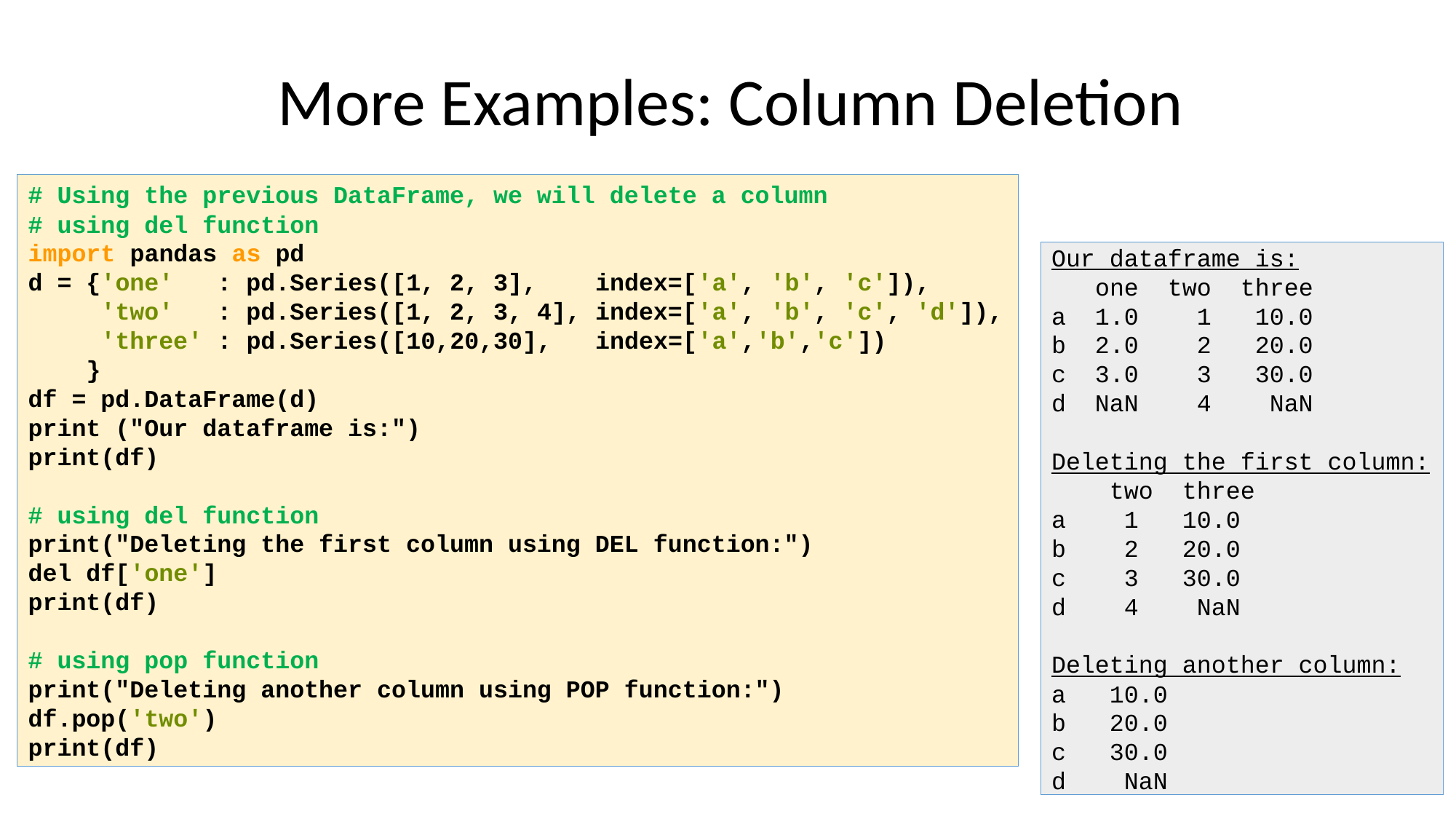

# More Examples: Column Deletion
# Using the previous DataFrame, we will delete a column
# using del function
import pandas as pd
d = {'one'   : pd.Series([1, 2, 3],    index=['a', 'b', 'c']),
     'two'   : pd.Series([1, 2, 3, 4], index=['a', 'b', 'c', 'd']),
     'three' : pd.Series([10,20,30],   index=['a','b','c'])
    }
df = pd.DataFrame(d)
print ("Our dataframe is:")
print(df)

# using del function
print("Deleting the first column using DEL function:")
del df['one']
print(df)

# using pop function
print("Deleting another column using POP function:")
df.pop('two')
print(df)
Our dataframe is:
   one  two  three
a  1.0    1   10.0
b  2.0    2   20.0
c  3.0    3   30.0
d  NaN    4    NaN

Deleting the first column:
    two  three
a    1   10.0
b    2   20.0
c    3   30.0
d    4    NaN

Deleting another column:
a   10.0
b   20.0
c   30.0
d    NaN